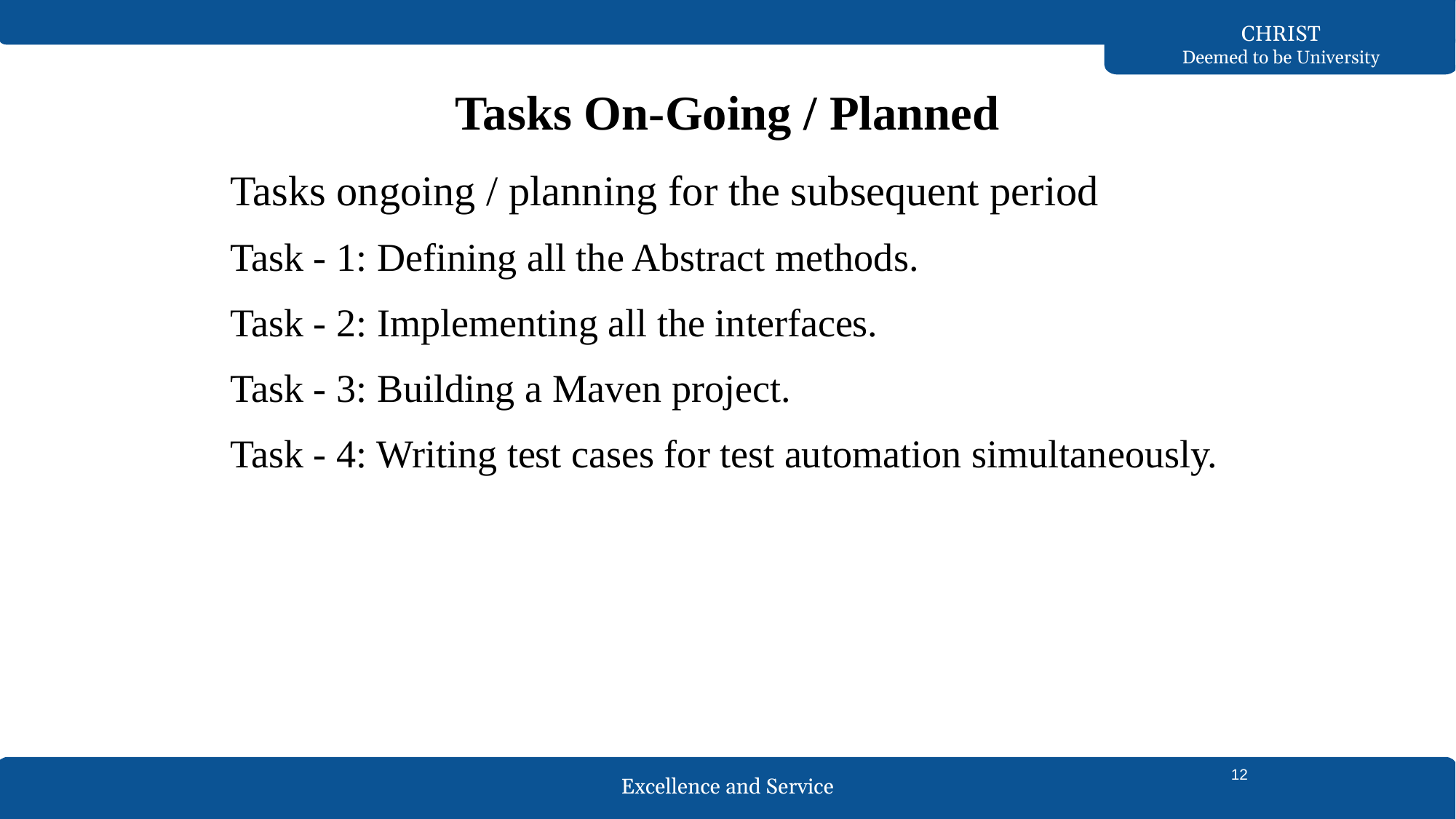

# Tasks On-Going / Planned
Tasks ongoing / planning for the subsequent period
Task - 1: Defining all the Abstract methods.
Task - 2: Implementing all the interfaces.
Task - 3: Building a Maven project.
Task - 4: Writing test cases for test automation simultaneously.

12